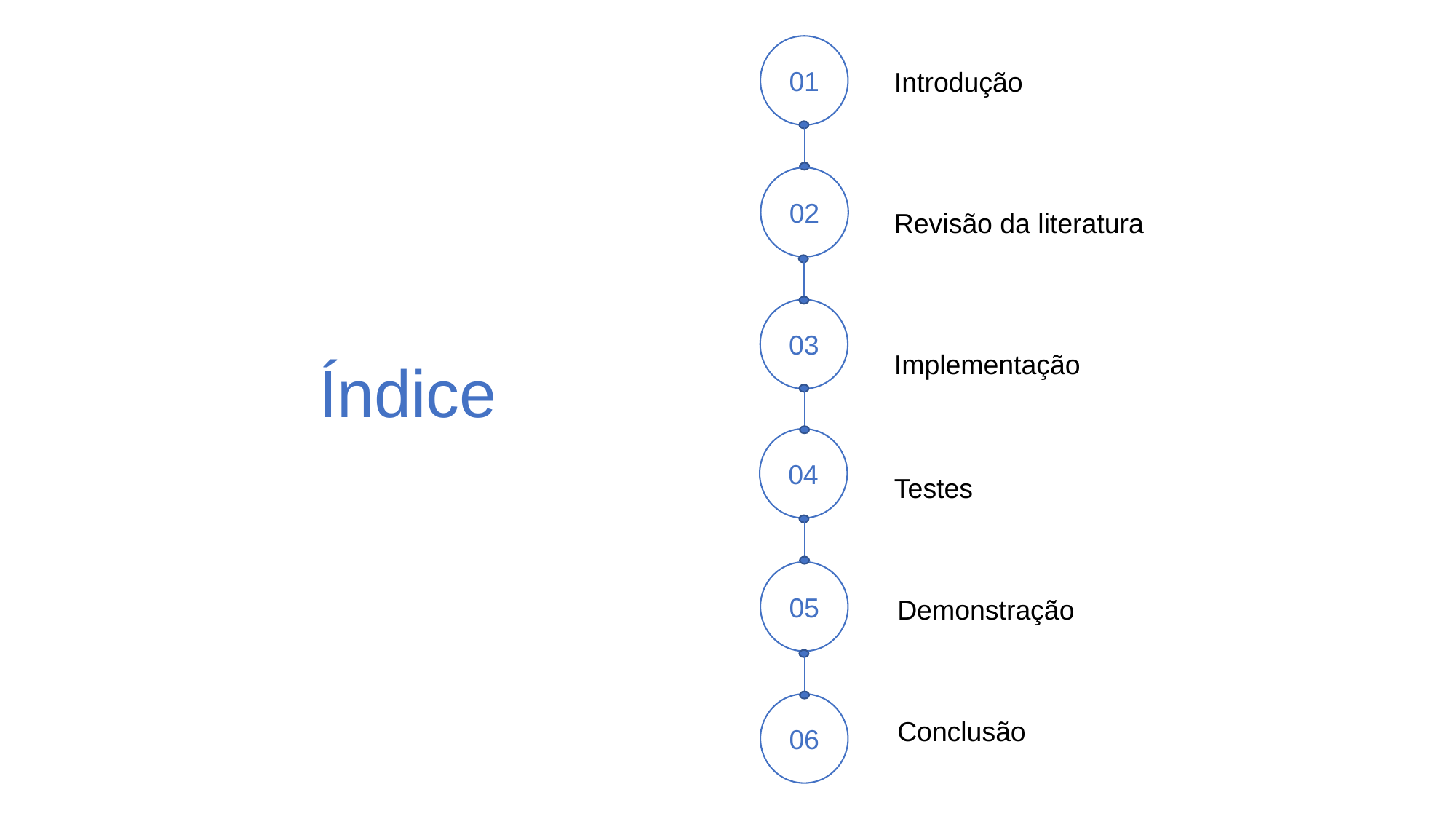

01
Introdução

02
Revisão da literatura

03
Implementação

04
Testes

05
Demonstração

Conclusão
06
# Índice